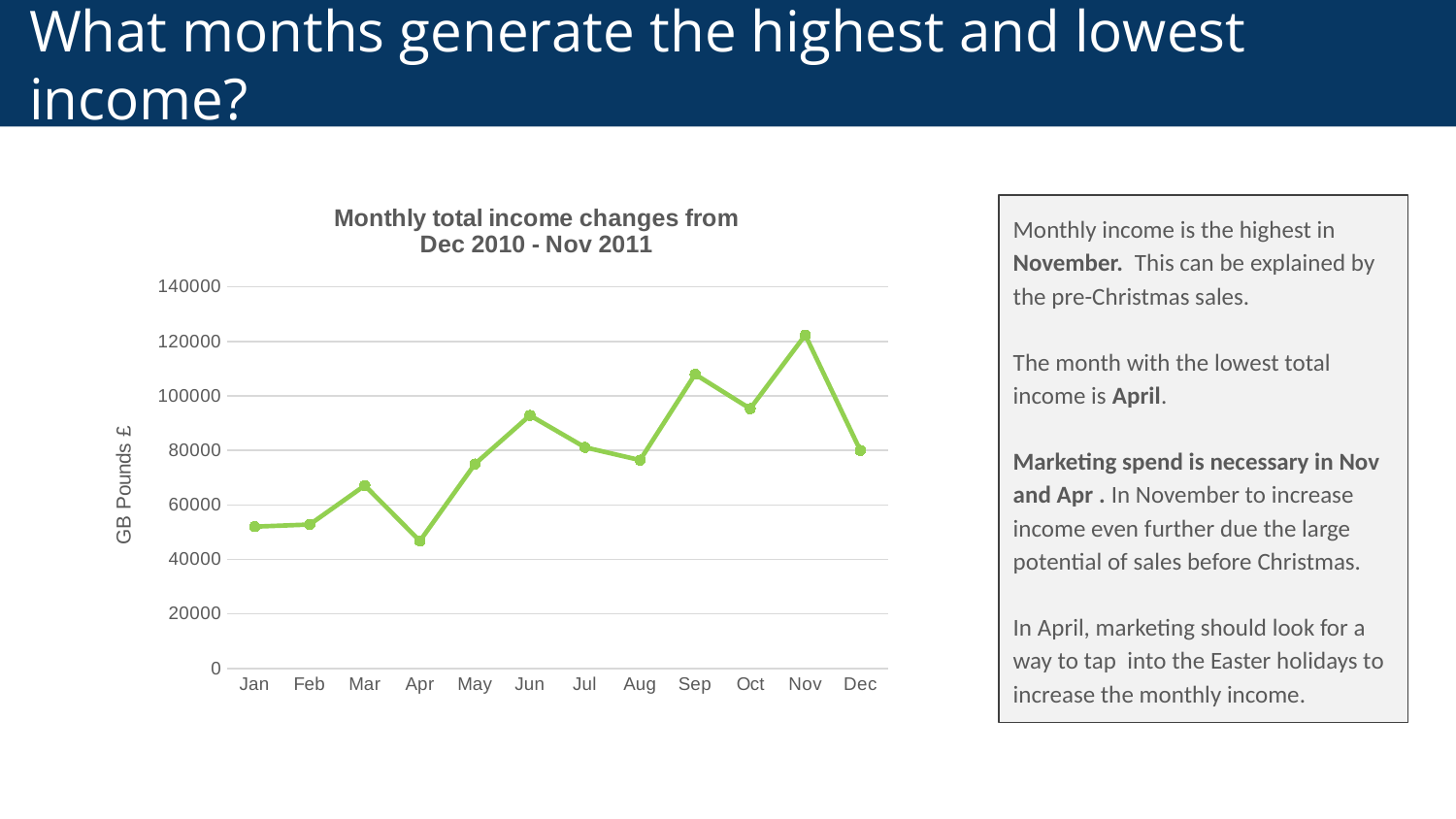

# What months generate the highest and lowest income?

### Chart: Monthly total income changes from
Dec 2010 - Nov 2011

| Category |  |
|---|---|
| Jan | 51989.93000000004 |
| Feb | 52780.989999999896 |
| Mar | 67103.29999999971 |
| Apr | 46737.49000000014 |
| May | 74978.40000000014 |
| Jun | 92836.69000000016 |
| Jul | 81110.43000000027 |
| Aug | 76405.86000000012 |
| Sep | 107930.53999999979 |
| Oct | 95313.9099999996 |
| Nov | 122339.6899999986 |
| Dec | 79968.05999999998 |
Monthly income is the highest in November.  This can be explained by the pre-Christmas sales.
The month with the lowest total income is April.
Marketing spend is necessary in Nov and Apr . In November to increase income even further due the large potential of sales before Christmas.
In April, marketing should look for a way to tap  into the Easter holidays to increase the monthly income.